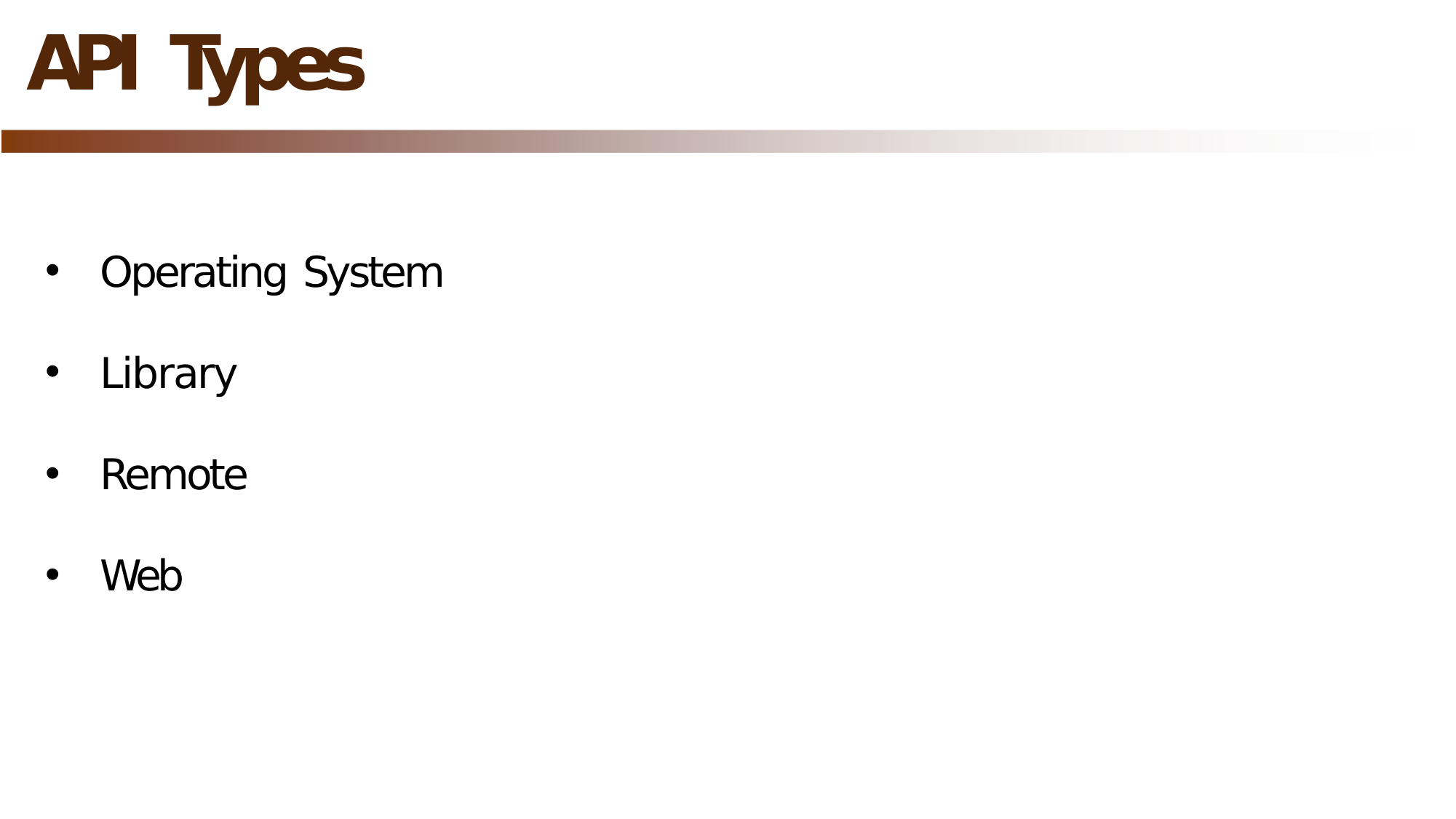

# API Types
Operating System

Library

Remote

Web